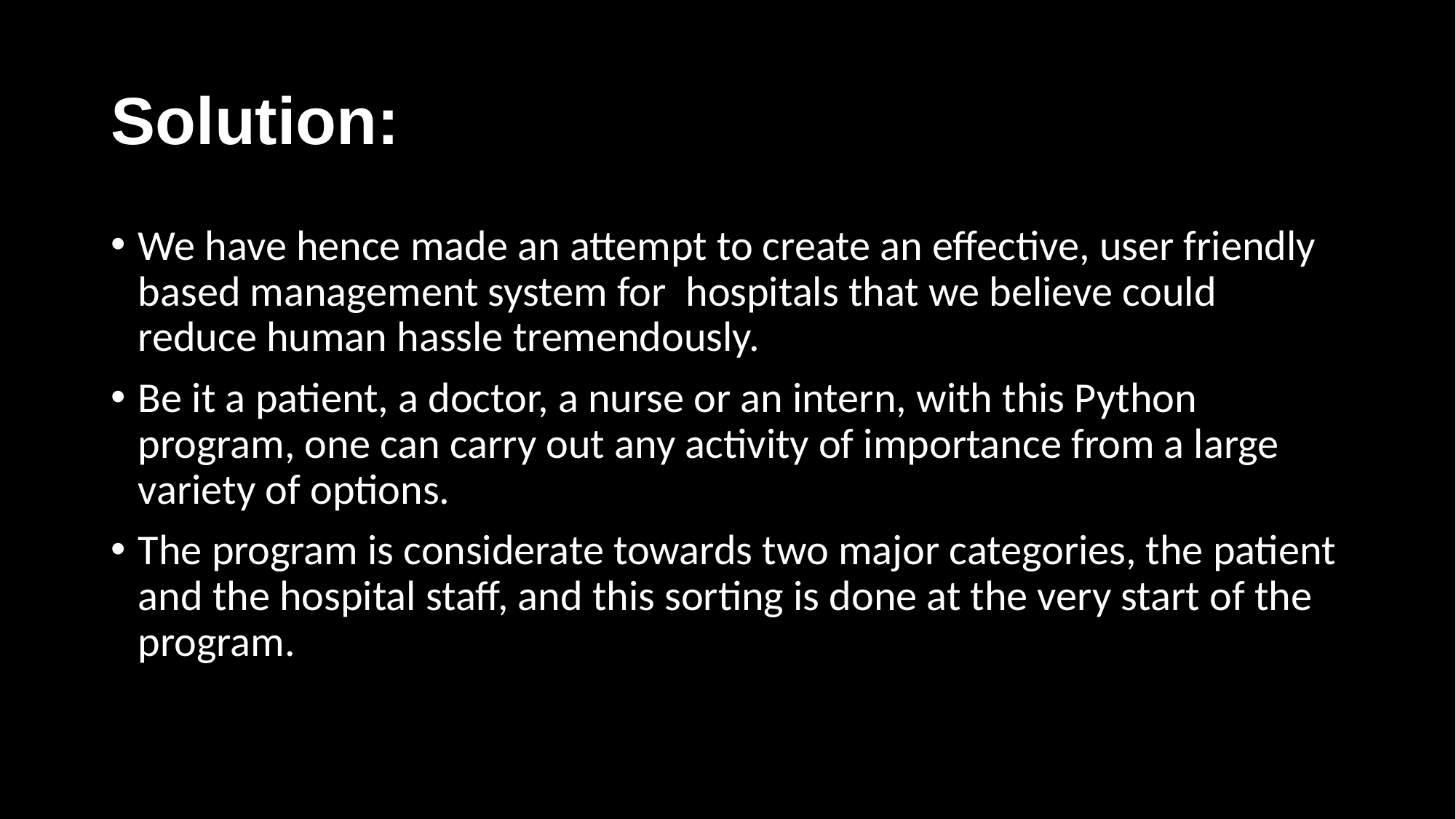

# Solution:
We have hence made an attempt to create an effective, user friendly based management system for  hospitals that we believe could reduce human hassle tremendously.
Be it a patient, a doctor, a nurse or an intern, with this Python program, one can carry out any activity of importance from a large variety of options.
The program is considerate towards two major categories, the patient and the hospital staff, and this sorting is done at the very start of the program.